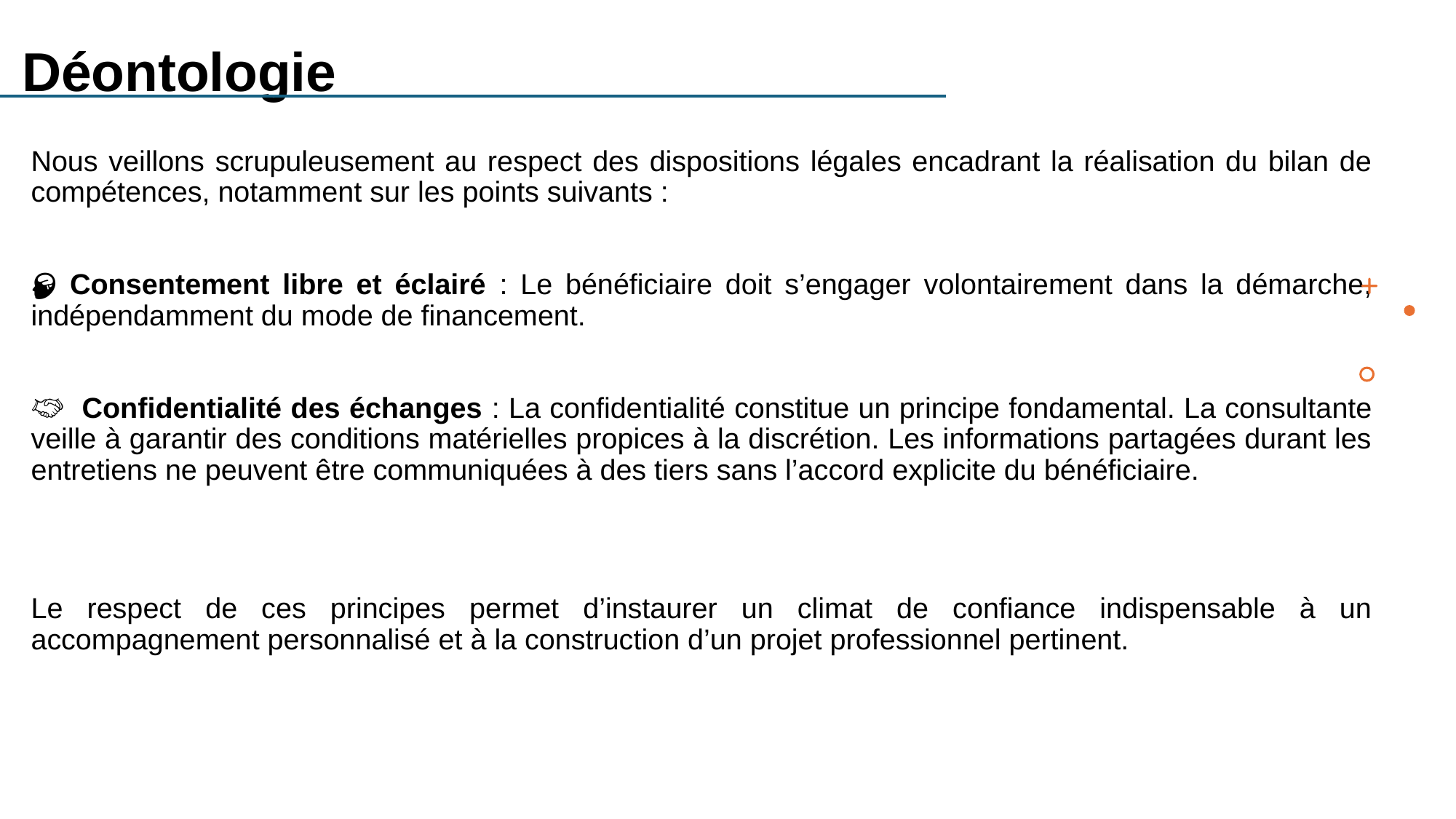

# Déontologie
Nous veillons scrupuleusement au respect des dispositions légales encadrant la réalisation du bilan de compétences, notamment sur les points suivants :

🧠 Consentement libre et éclairé : Le bénéficiaire doit s’engager volontairement dans la démarche, indépendamment du mode de financement.

🤝  Confidentialité des échanges : La confidentialité constitue un principe fondamental. La consultante veille à garantir des conditions matérielles propices à la discrétion. Les informations partagées durant les entretiens ne peuvent être communiquées à des tiers sans l’accord explicite du bénéficiaire.

Le respect de ces principes permet d’instaurer un climat de confiance indispensable à un accompagnement personnalisé et à la construction d’un projet professionnel pertinent.